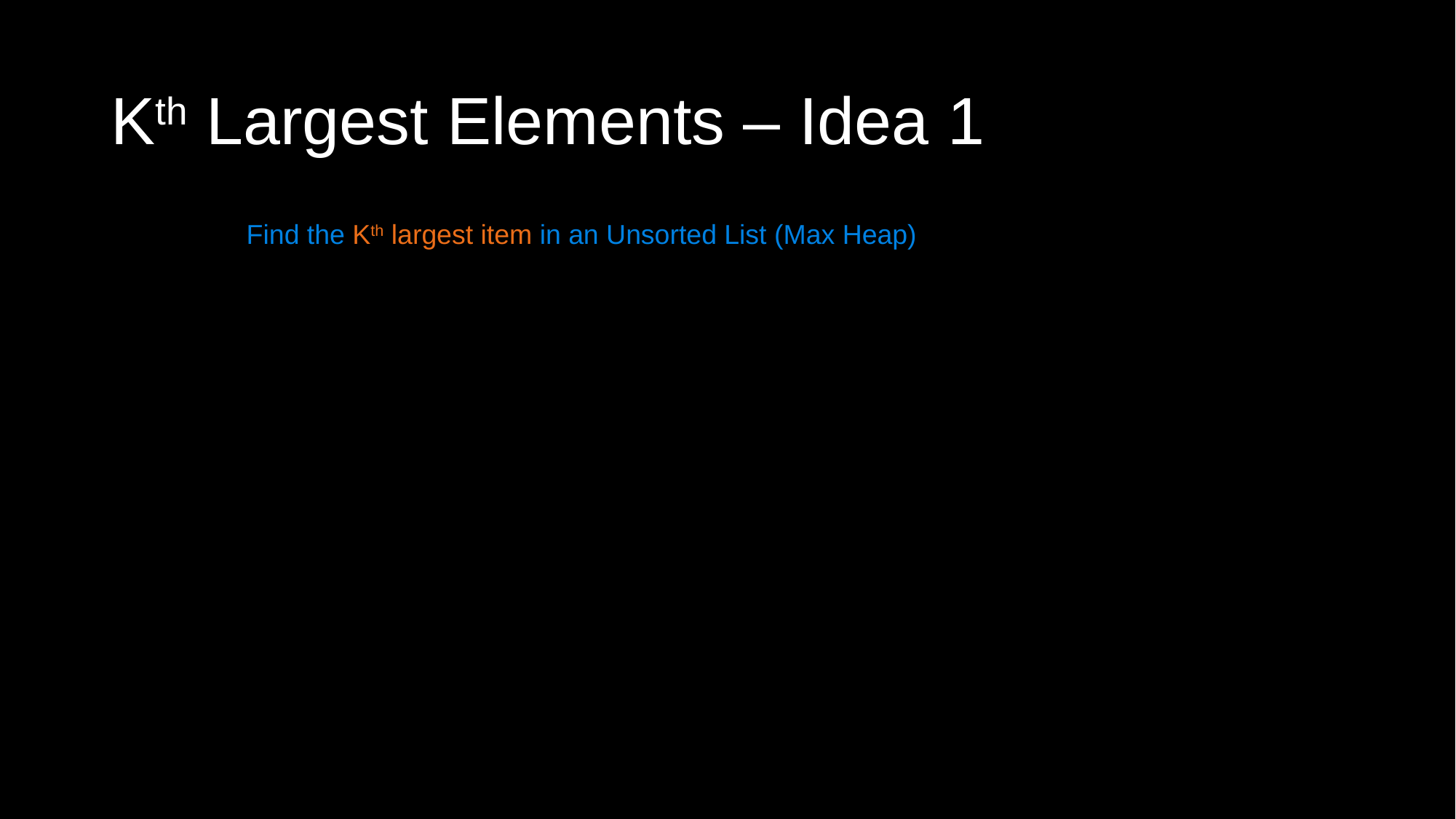

# Kth Largest Elements – Idea 1
Find the Kth largest item in an Unsorted List (Max Heap)